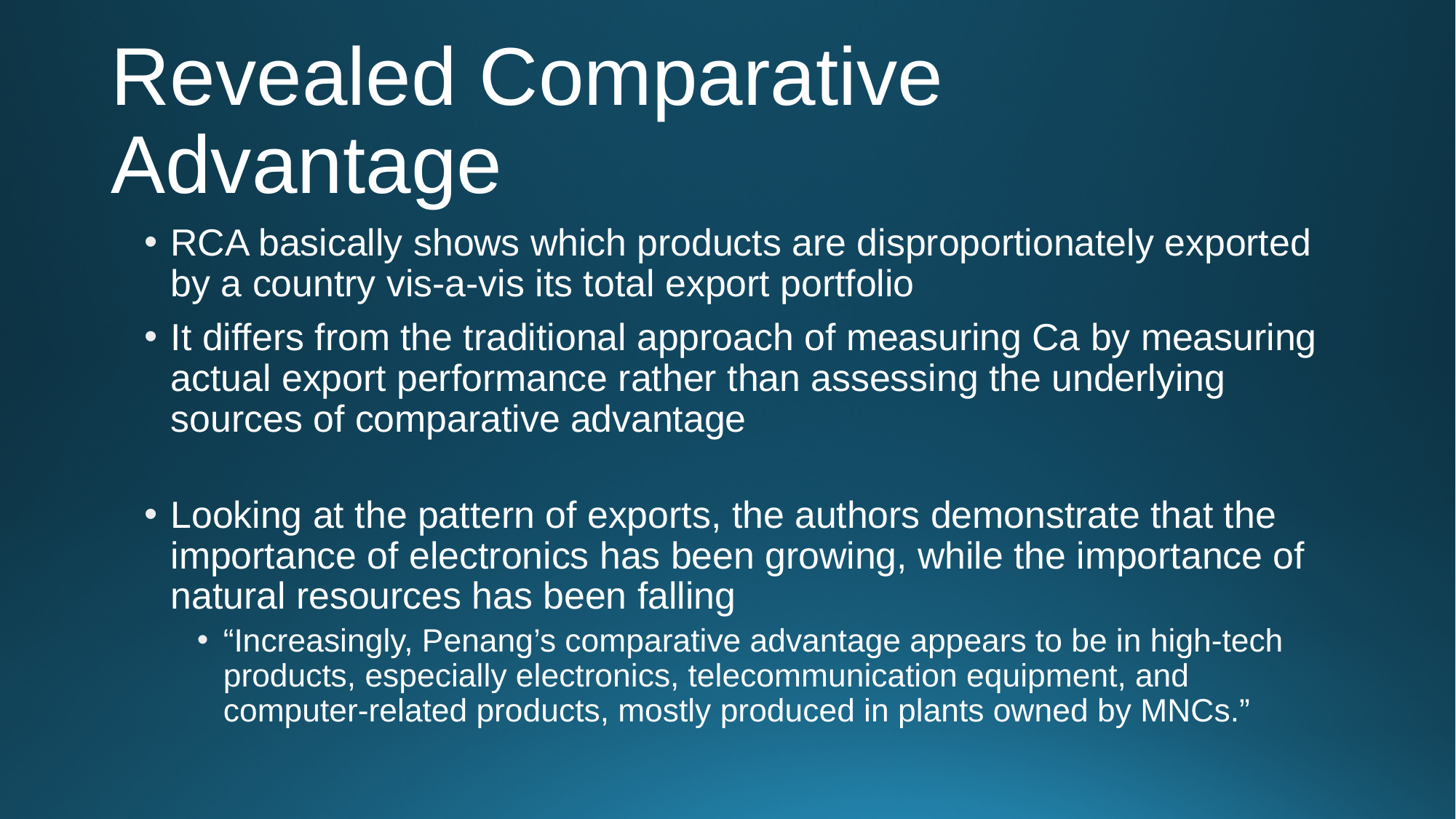

# Revealed Comparative Advantage
RCA basically shows which products are disproportionately exported by a country vis-a-vis its total export portfolio
It differs from the traditional approach of measuring Ca by measuring actual export performance rather than assessing the underlying sources of comparative advantage

Looking at the pattern of exports, the authors demonstrate that the importance of electronics has been growing, while the importance of natural resources has been falling
“Increasingly, Penang’s comparative advantage appears to be in high-tech products, especially electronics, telecommunication equipment, and computer-related products, mostly produced in plants owned by MNCs.”